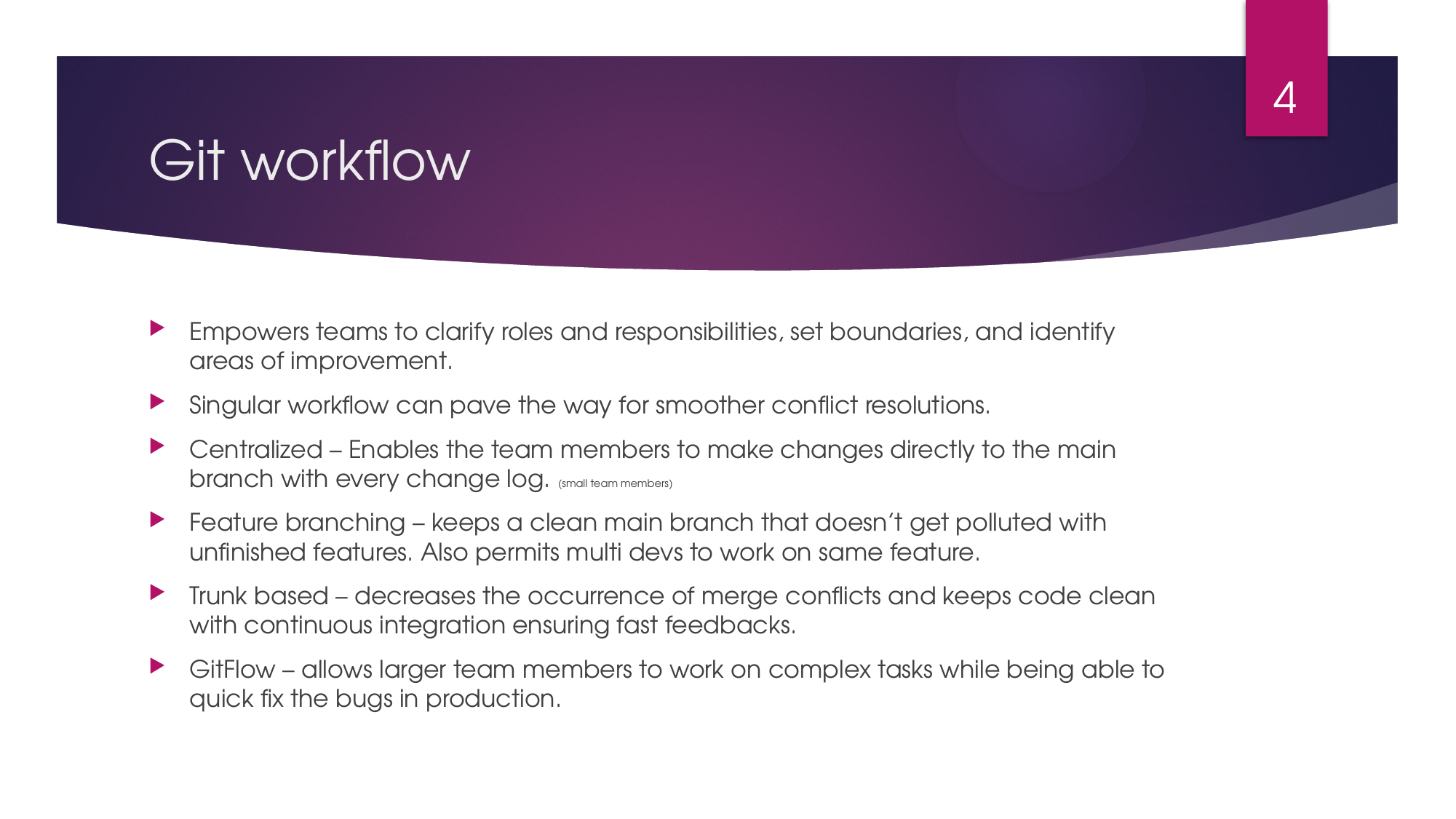

4
# Git workflow
Empowers teams to clarify roles and responsibilities, set boundaries, and identify areas of improvement.
Singular workflow can pave the way for smoother conflict resolutions.
Centralized – Enables the team members to make changes directly to the main branch with every change log. (small team members)
Feature branching – keeps a clean main branch that doesn’t get polluted with unfinished features. Also permits multi devs to work on same feature.
Trunk based – decreases the occurrence of merge conflicts and keeps code clean with continuous integration ensuring fast feedbacks.
GitFlow – allows larger team members to work on complex tasks while being able to quick fix the bugs in production.